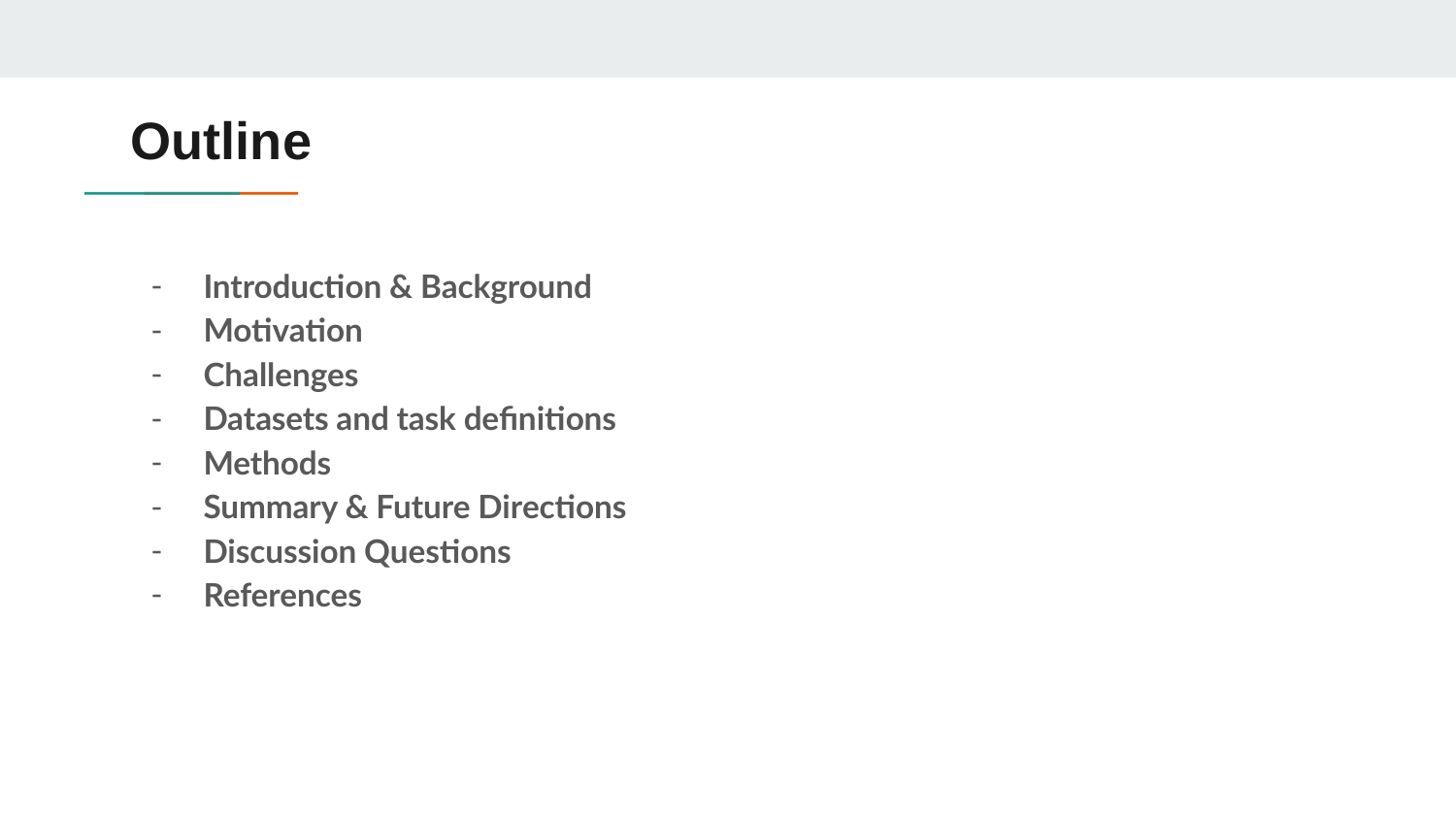

# Outline
Introduction & Background
Motivation
Challenges
Datasets and task definitions
Methods
Summary & Future Directions
Discussion Questions
References